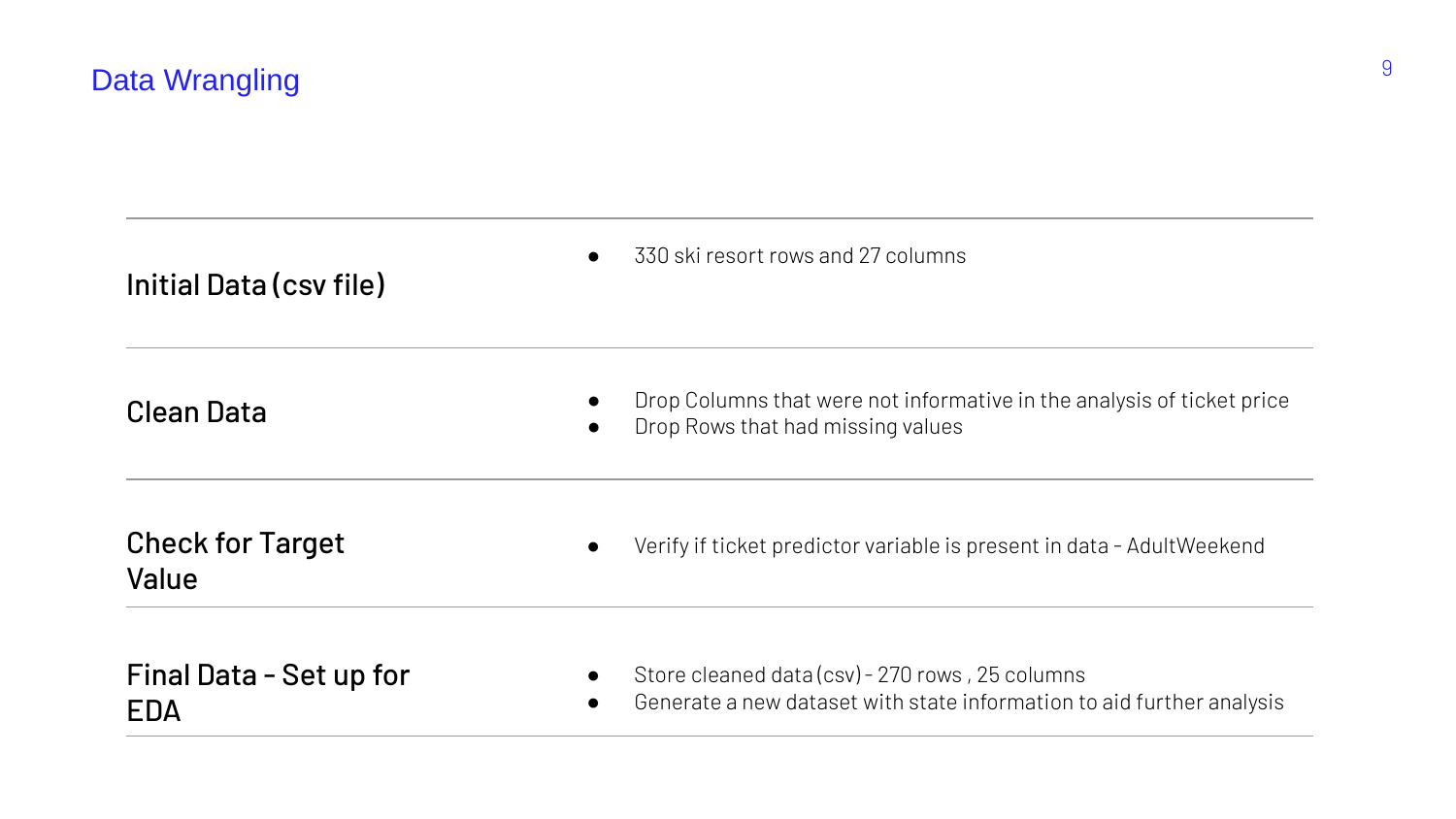

9
Data Wrangling
330 ski resort rows and 27 columns
# Initial Data (csv file)
Drop Columns that were not informative in the analysis of ticket price
Drop Rows that had missing values
Clean Data
Check for Target Value
Verify if ticket predictor variable is present in data - AdultWeekend
Final Data - Set up for EDA

Store cleaned data (csv) - 270 rows , 25 columns
Generate a new dataset with state information to aid further analysis